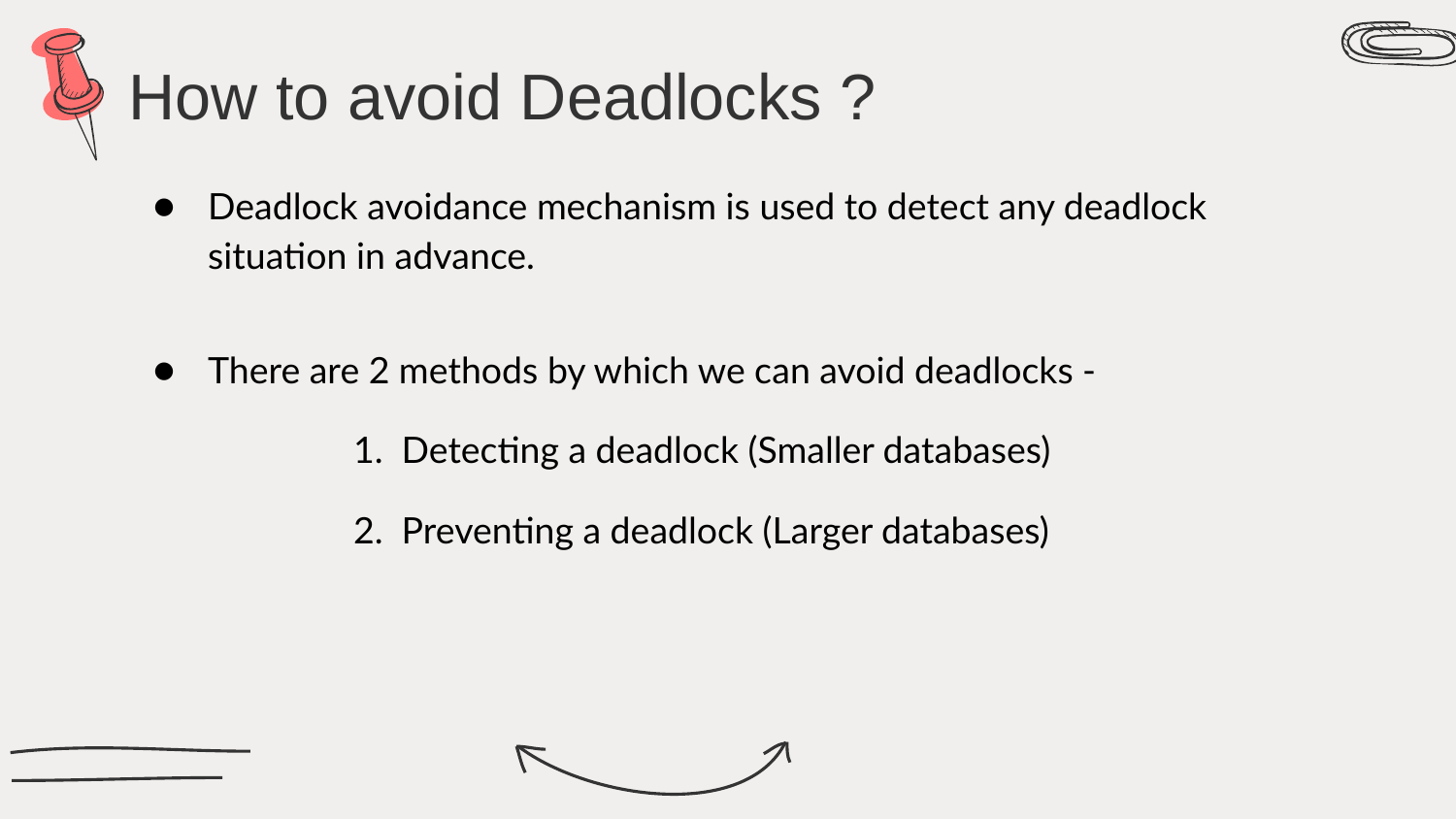

# How to avoid Deadlocks ?
Deadlock avoidance mechanism is used to detect any deadlock situation in advance.

There are 2 methods by which we can avoid deadlocks -
1.  Detecting a deadlock (Smaller databases)
2.  Preventing a deadlock (Larger databases)